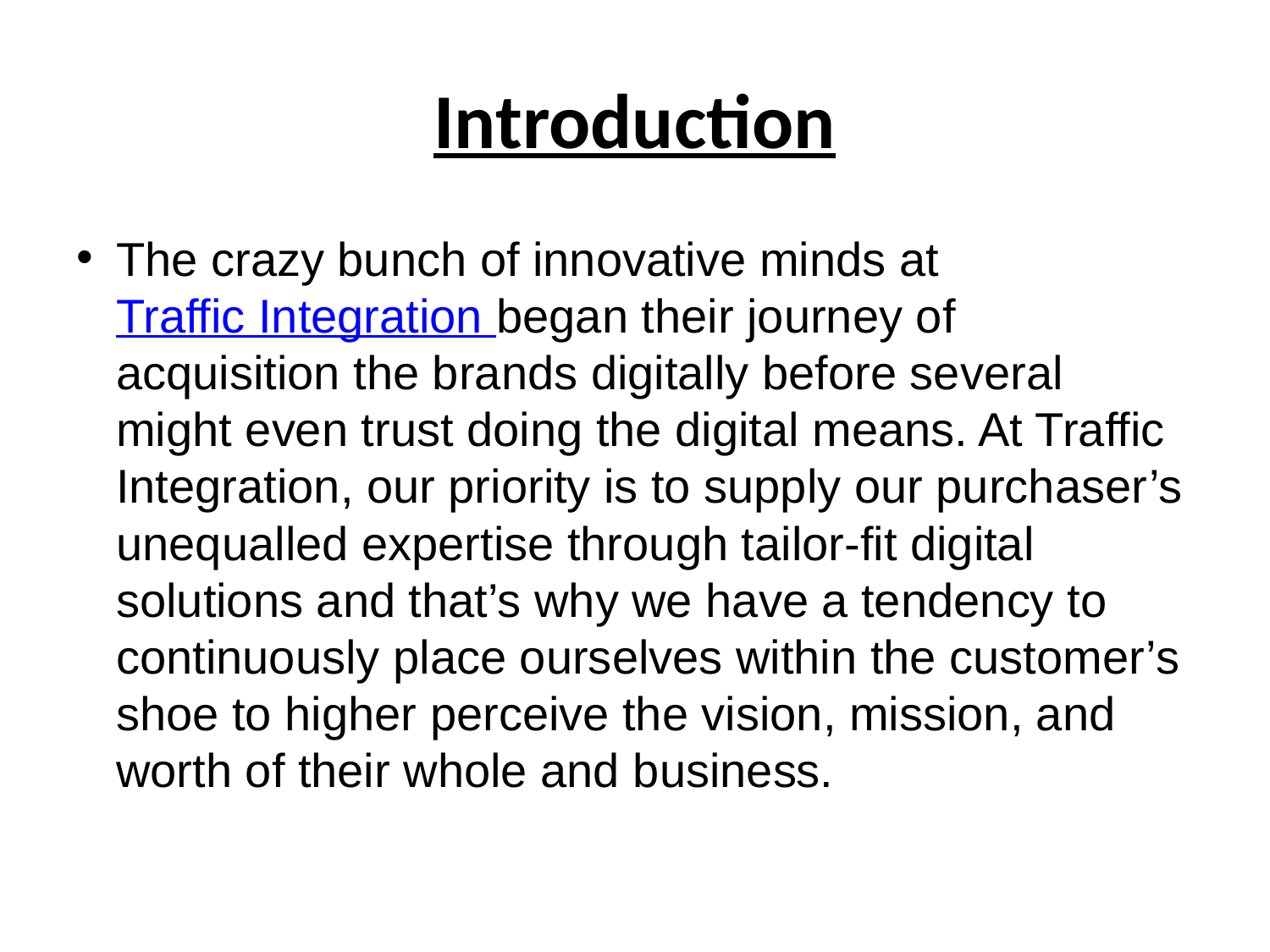

# Introduction
The crazy bunch of innovative minds at Traffic Integration began their journey of acquisition the brands digitally before several might even trust doing the digital means. At Traffic Integration, our priority is to supply our purchaser’s unequalled expertise through tailor-fit digital solutions and that’s why we have a tendency to continuously place ourselves within the customer’s shoe to higher perceive the vision, mission, and worth of their whole and business.